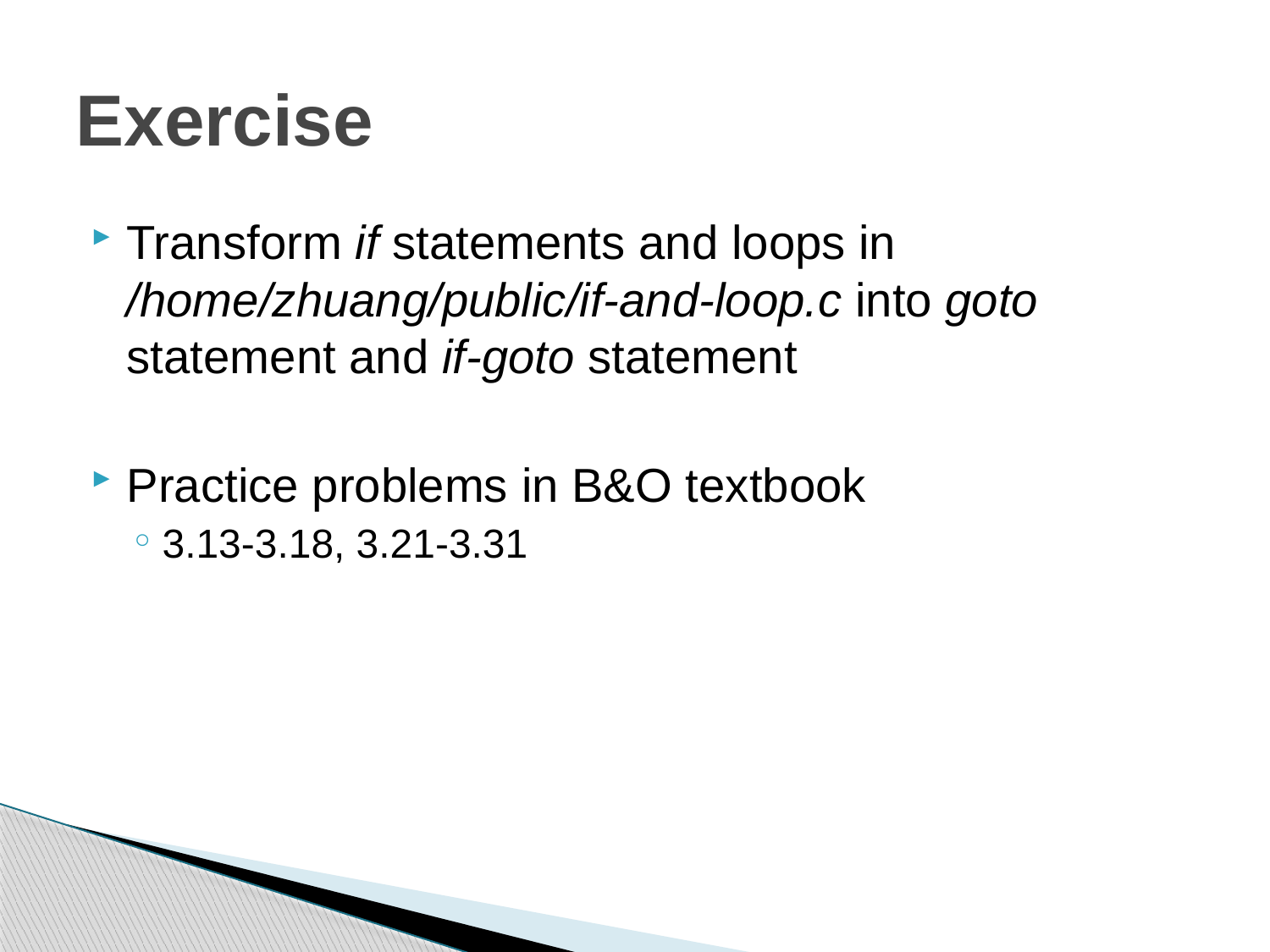

# Exercise
Transform if statements and loops in /home/zhuang/public/if-and-loop.c into goto statement and if-goto statement

Practice problems in B&O textbook
3.13-3.18, 3.21-3.31